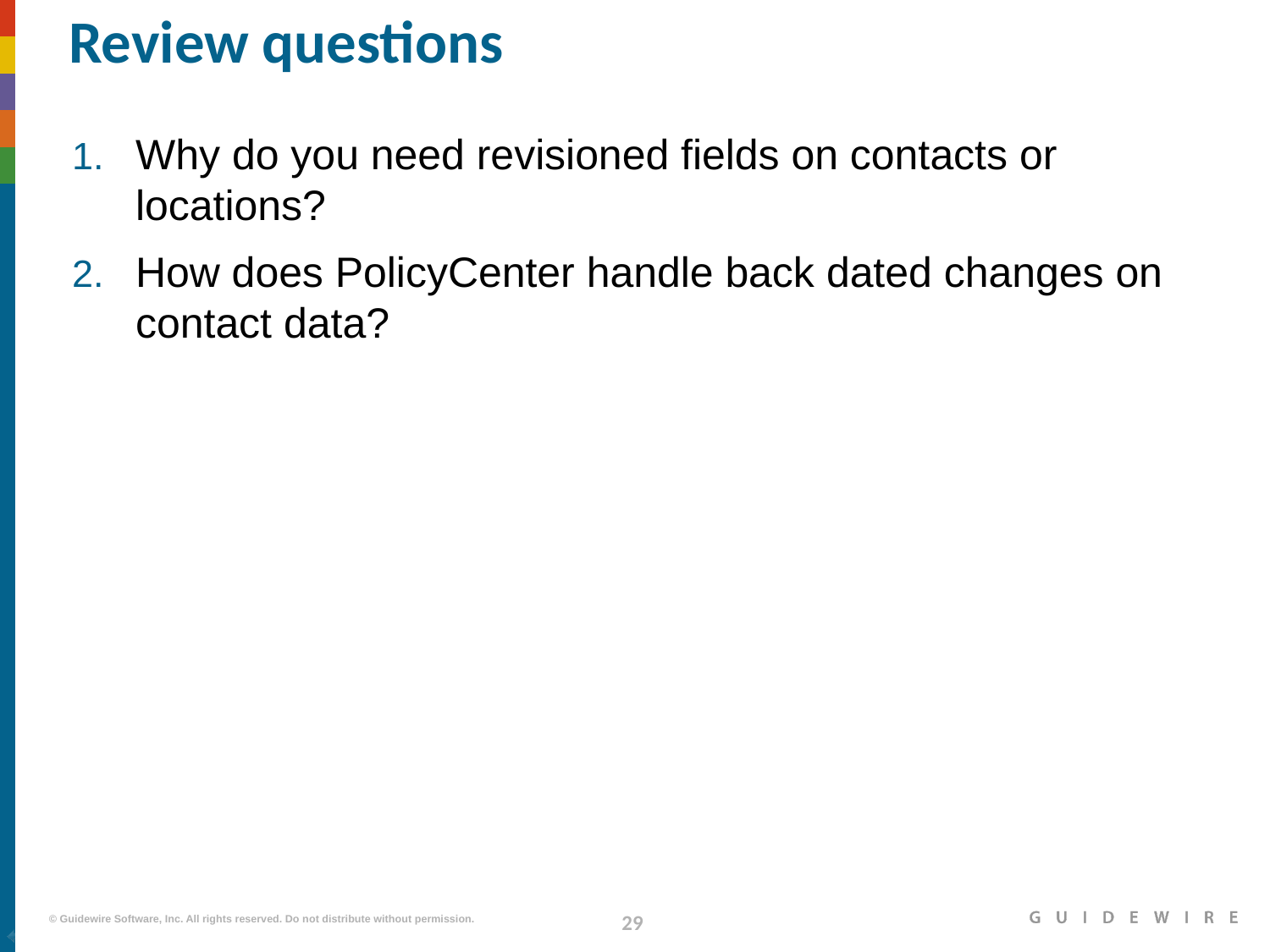

# Review questions
Why do you need revisioned fields on contacts or locations?
How does PolicyCenter handle back dated changes on contact data?